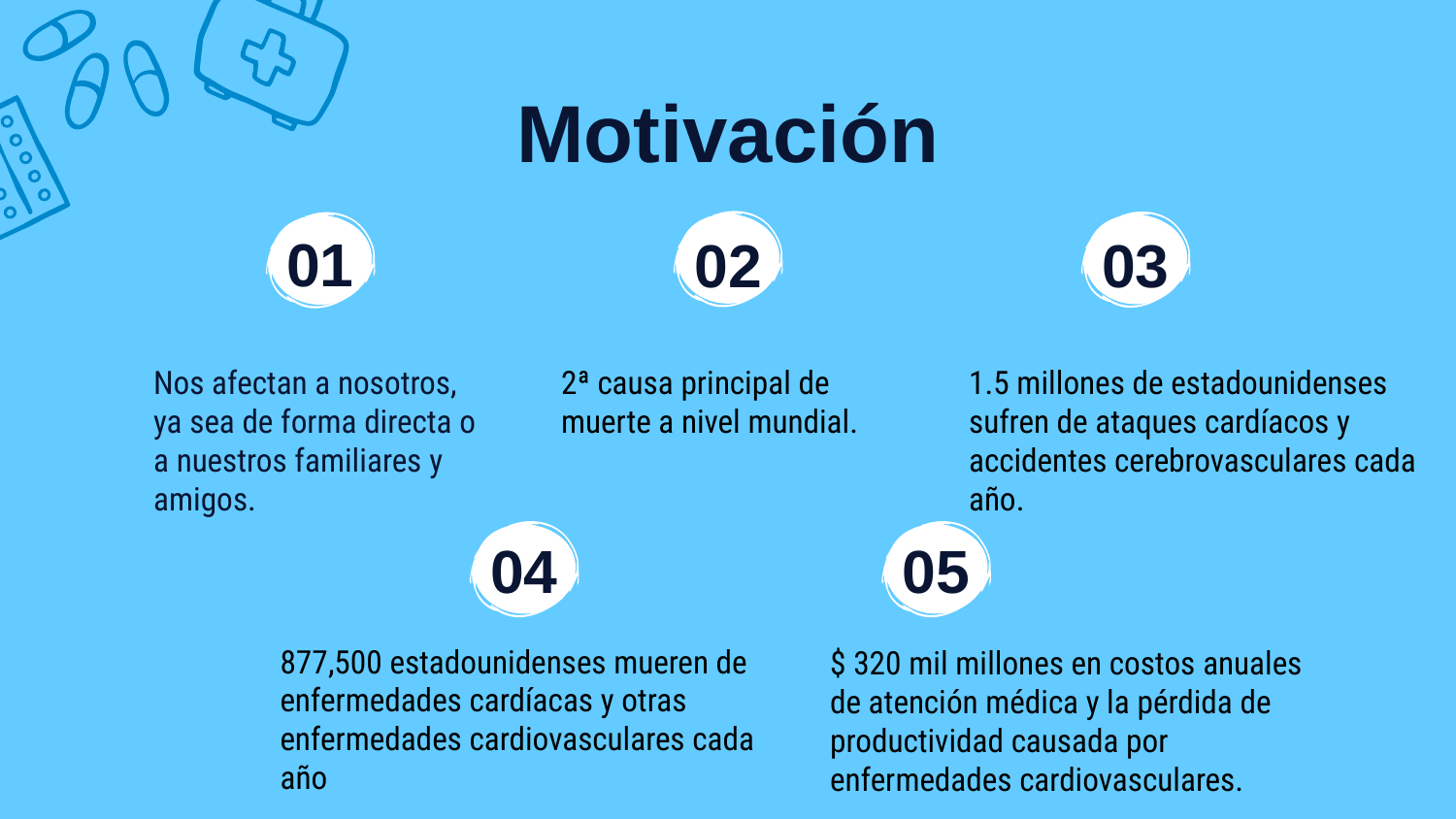

Motivación

# 01
02
03
Nos afectan a nosotros, ya sea de forma directa o a nuestros familiares y amigos.
1.5 millones de estadounidenses sufren de ataques cardíacos y accidentes cerebrovasculares cada año.
2ª causa principal de muerte a nivel mundial.

05
04
877,500 estadounidenses mueren de enfermedades cardíacas y otras enfermedades cardiovasculares cada año
$ 320 mil millones en costos anuales de atención médica y la pérdida de productividad causada por enfermedades cardiovasculares.